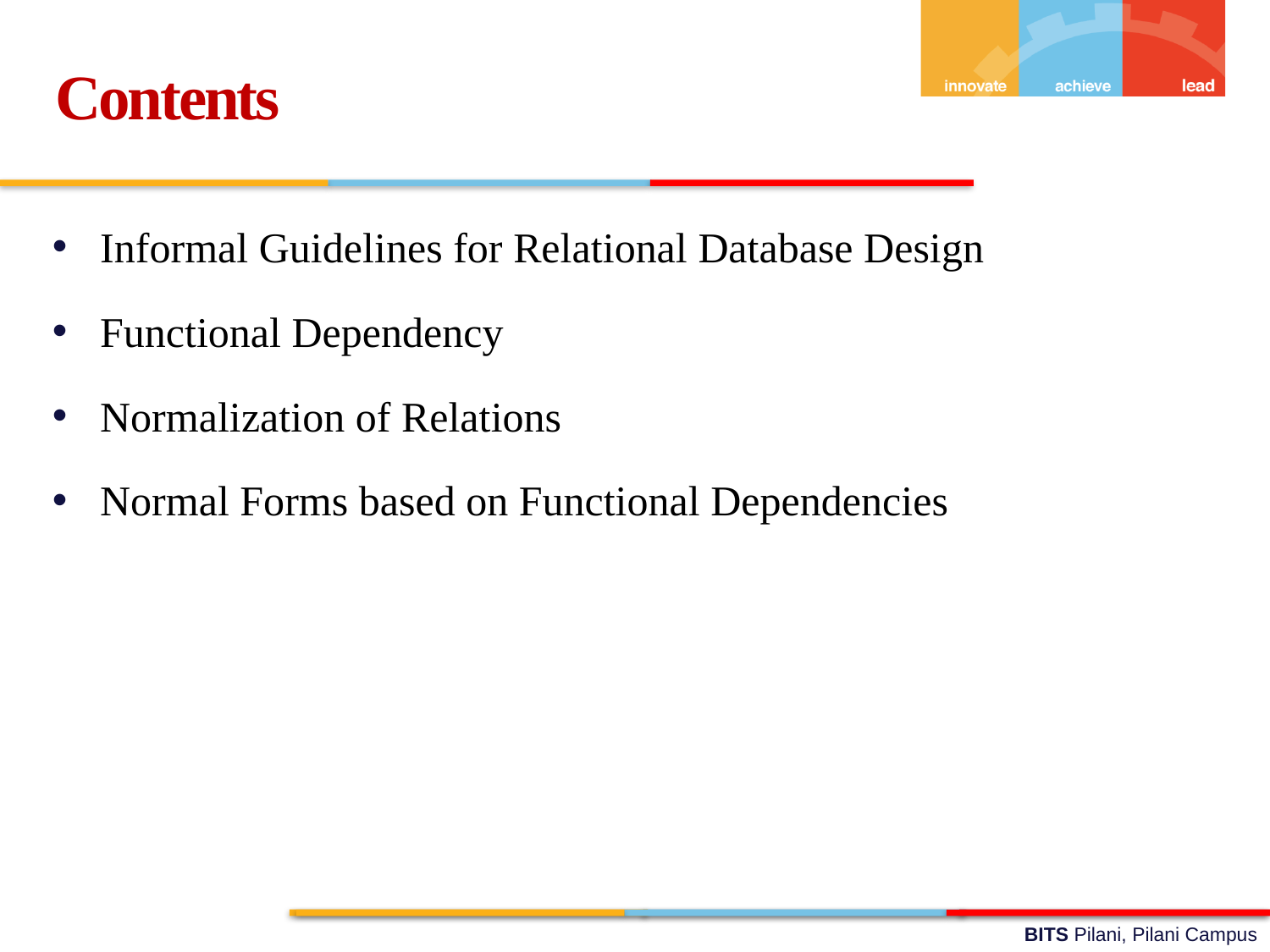

Contents
Informal Guidelines for Relational Database Design
Functional Dependency
Normalization of Relations
Normal Forms based on Functional Dependencies